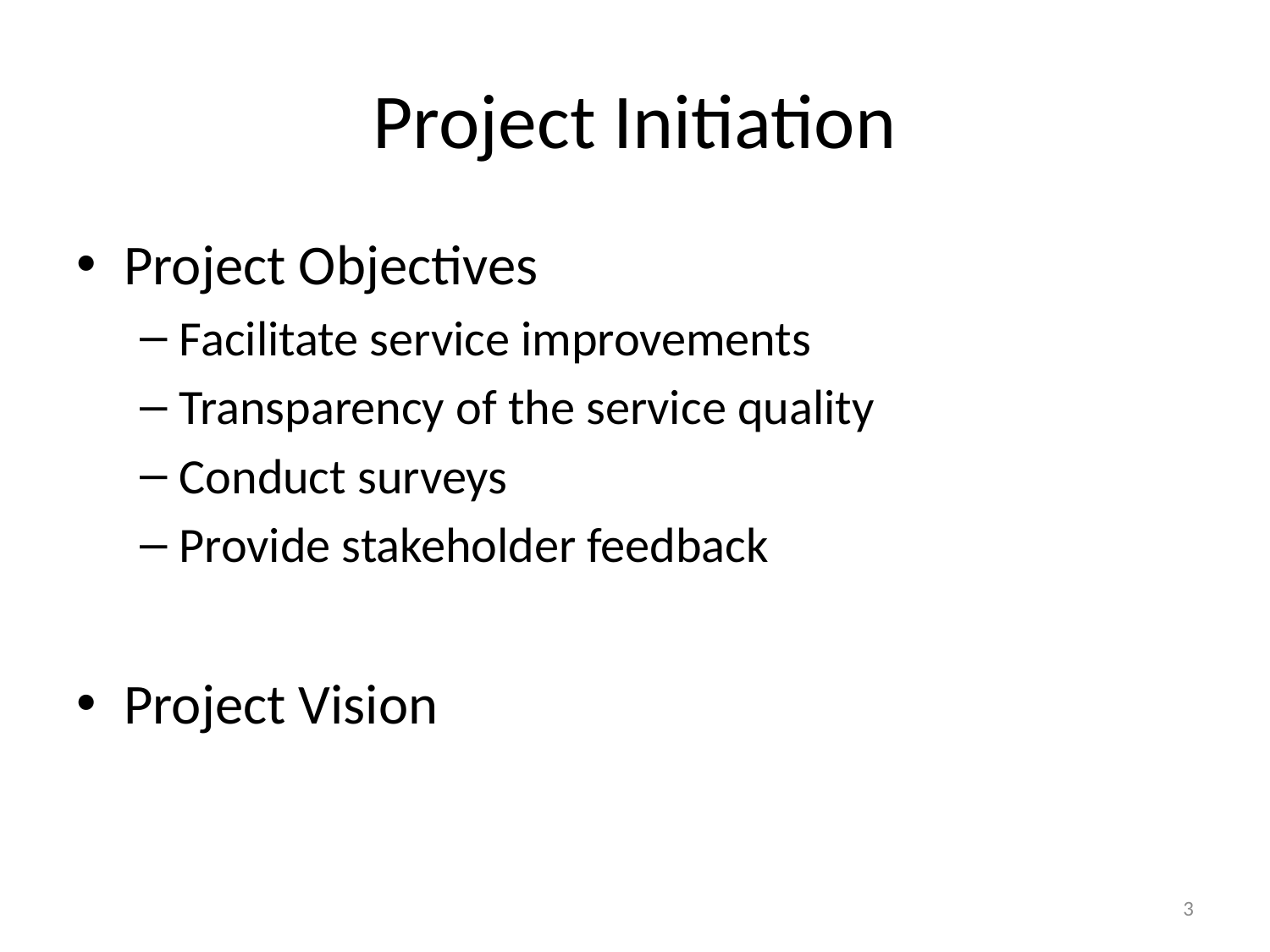

# Project Initiation
Project Objectives
Facilitate service improvements
Transparency of the service quality
Conduct surveys
Provide stakeholder feedback

Project Vision

3